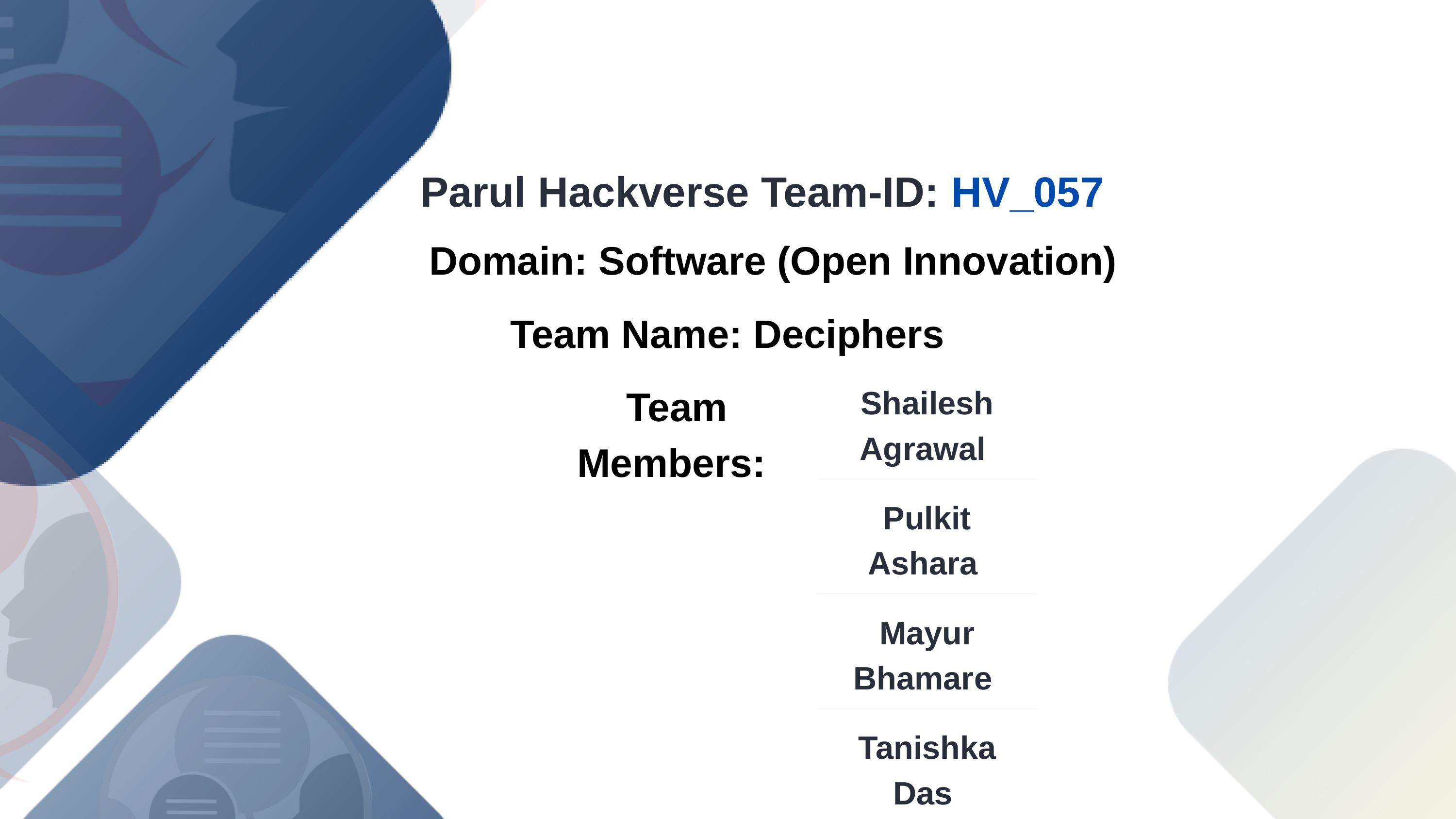

Parul Hackverse Team-ID: HV_057
Domain: Software (Open Innovation)
Team Name: Deciphers

| Shailesh Agrawal |
| --- |
| Pulkit Ashara |
| Mayur Bhamare |
| Tanishka Das |
Team Members: